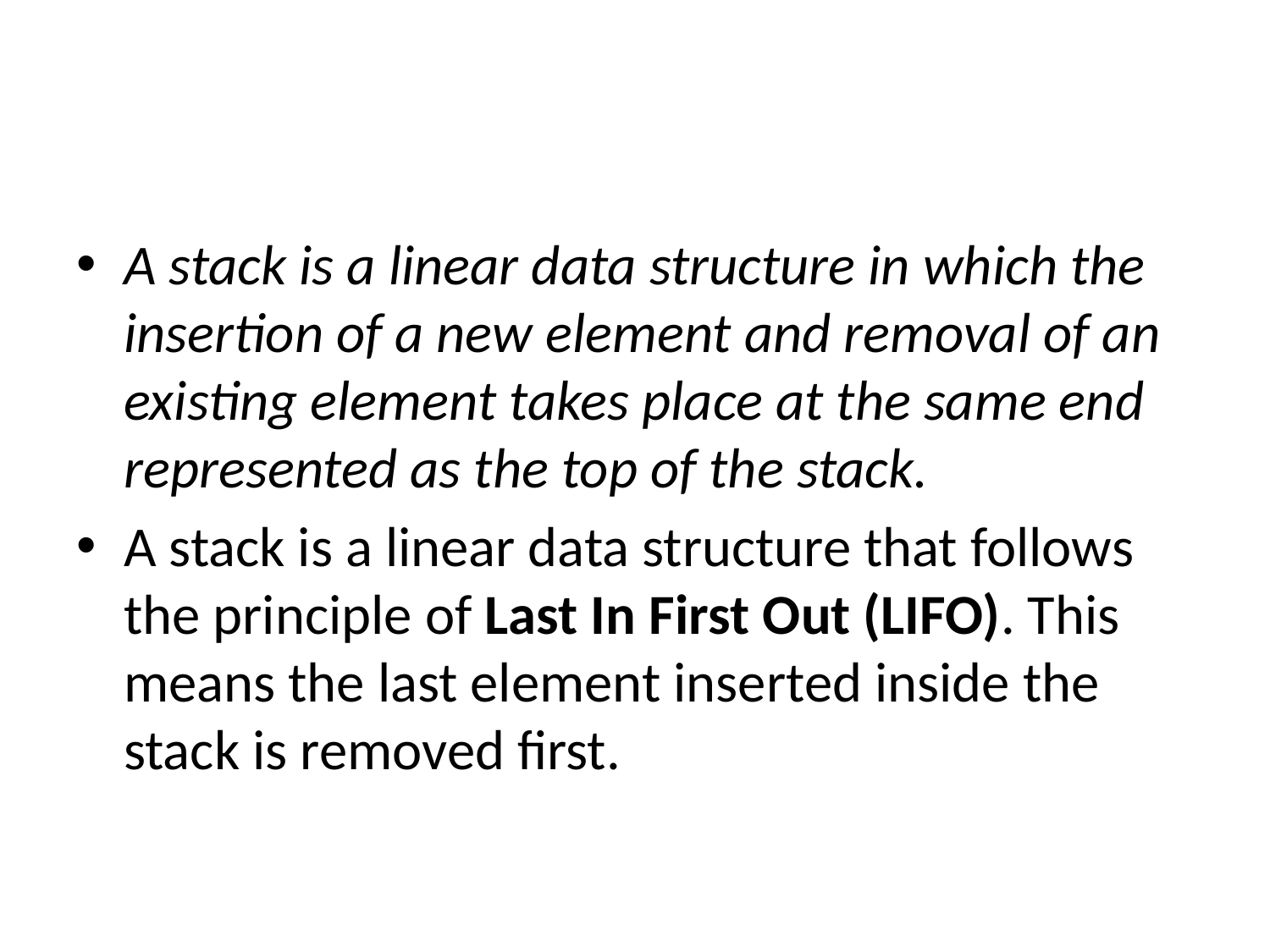

#
A stack is a linear data structure in which the insertion of a new element and removal of an existing element takes place at the same end represented as the top of the stack.
A stack is a linear data structure that follows the principle of Last In First Out (LIFO). This means the last element inserted inside the stack is removed first.